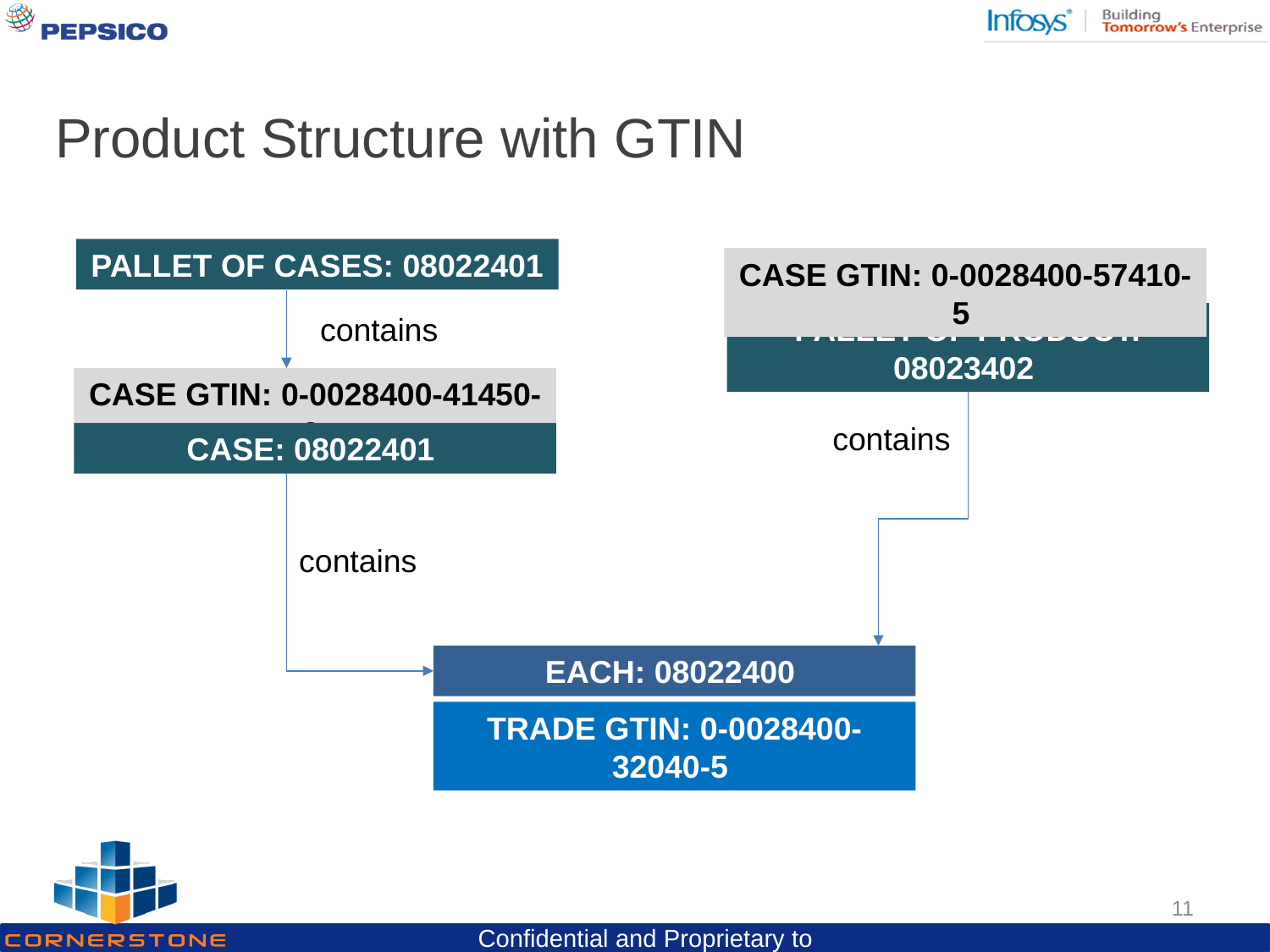

Product Structure with GTIN
PALLET OF CASES: 08022401
CASE GTIN: 0-0028400-57410-5
PALLET OF PRODUCT: 08023402
contains
CASE GTIN: 0-0028400-41450-0
contains
CASE: 08022401
contains
EACH: 08022400
TRADE GTIN: 0-0028400-32040-5
11